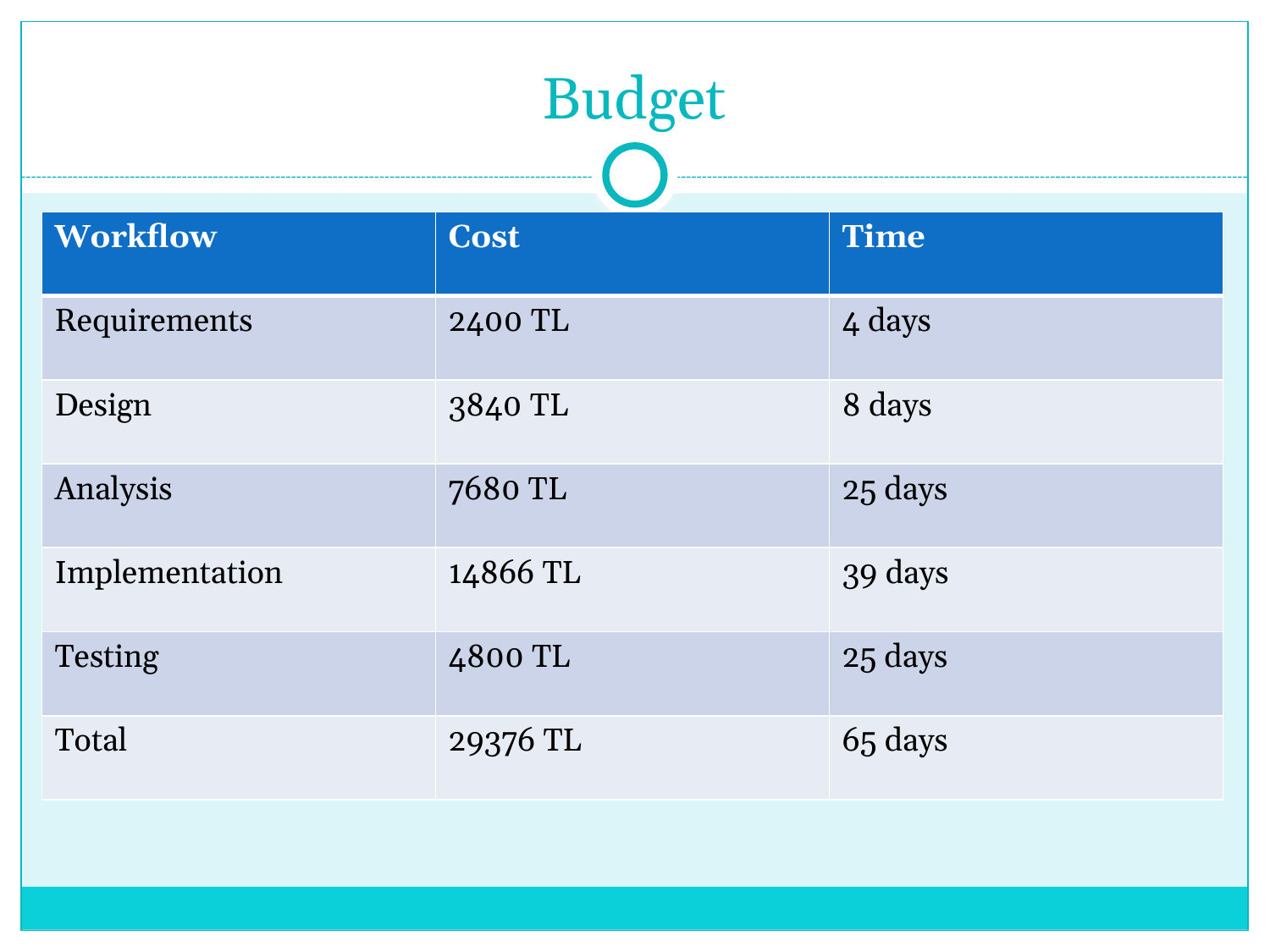

# Budget
| Workflow | Cost | Time |
| --- | --- | --- |
| Requirements | 2400 TL | 4 days |
| Design | 3840 TL | 8 days |
| Analysis | 7680 TL | 25 days |
| Implementation | 14866 TL | 39 days |
| Testing | 4800 TL | 25 days |
| Total | 29376 TL | 65 days |